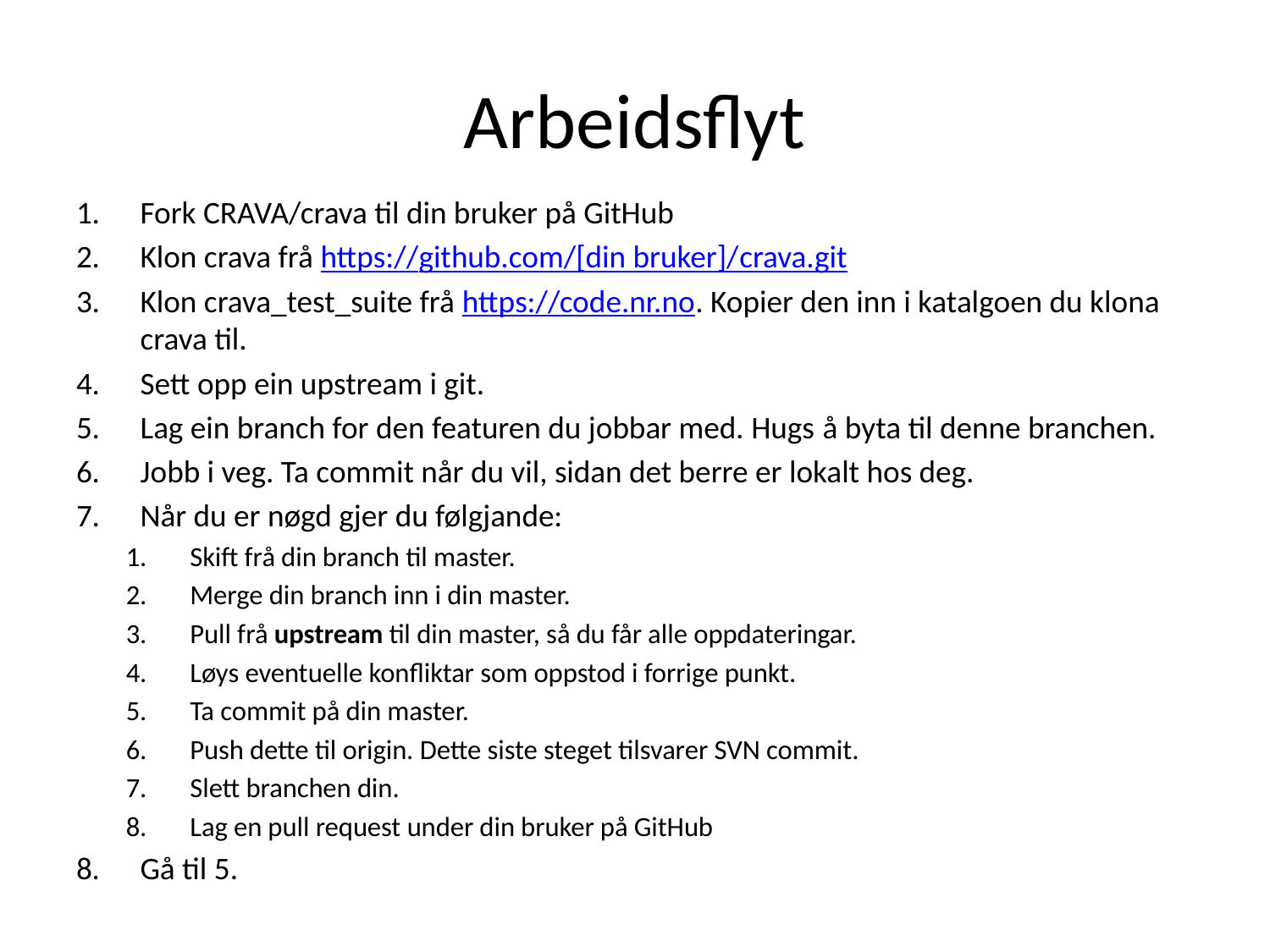

# Arbeidsflyt
Fork CRAVA/crava til din bruker på GitHub
Klon crava frå https://github.com/[din bruker]/crava.git
Klon crava_test_suite frå https://code.nr.no. Kopier den inn i katalgoen du klona crava til.
Sett opp ein upstream i git.
Lag ein branch for den featuren du jobbar med. Hugs å byta til denne branchen.
Jobb i veg. Ta commit når du vil, sidan det berre er lokalt hos deg.
Når du er nøgd gjer du følgjande:
Skift frå din branch til master.
Merge din branch inn i din master.
Pull frå upstream til din master, så du får alle oppdateringar.
Løys eventuelle konfliktar som oppstod i forrige punkt.
Ta commit på din master.
Push dette til origin. Dette siste steget tilsvarer SVN commit.
Slett branchen din.
Lag en pull request under din bruker på GitHub
Gå til 5.